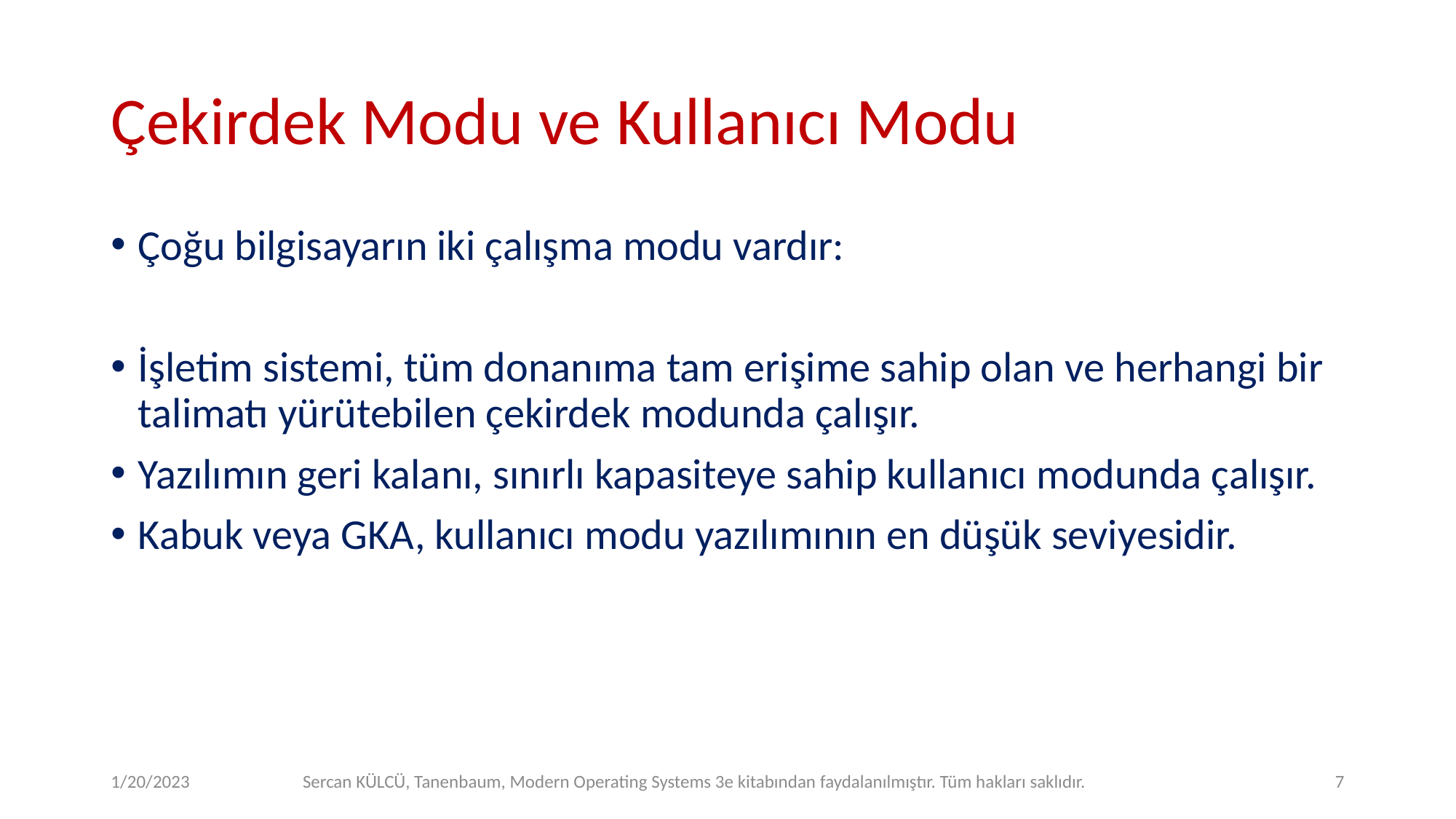

# Çekirdek Modu ve Kullanıcı Modu
Çoğu bilgisayarın iki çalışma modu vardır:

İşletim sistemi, tüm donanıma tam erişime sahip olan ve herhangi bir talimatı yürütebilen çekirdek modunda çalışır.
Yazılımın geri kalanı, sınırlı kapasiteye sahip kullanıcı modunda çalışır.
Kabuk veya GKA, kullanıcı modu yazılımının en düşük seviyesidir.

1/20/2023
Sercan KÜLCÜ, Tanenbaum, Modern Operating Systems 3e kitabından faydalanılmıştır. Tüm hakları saklıdır.
7